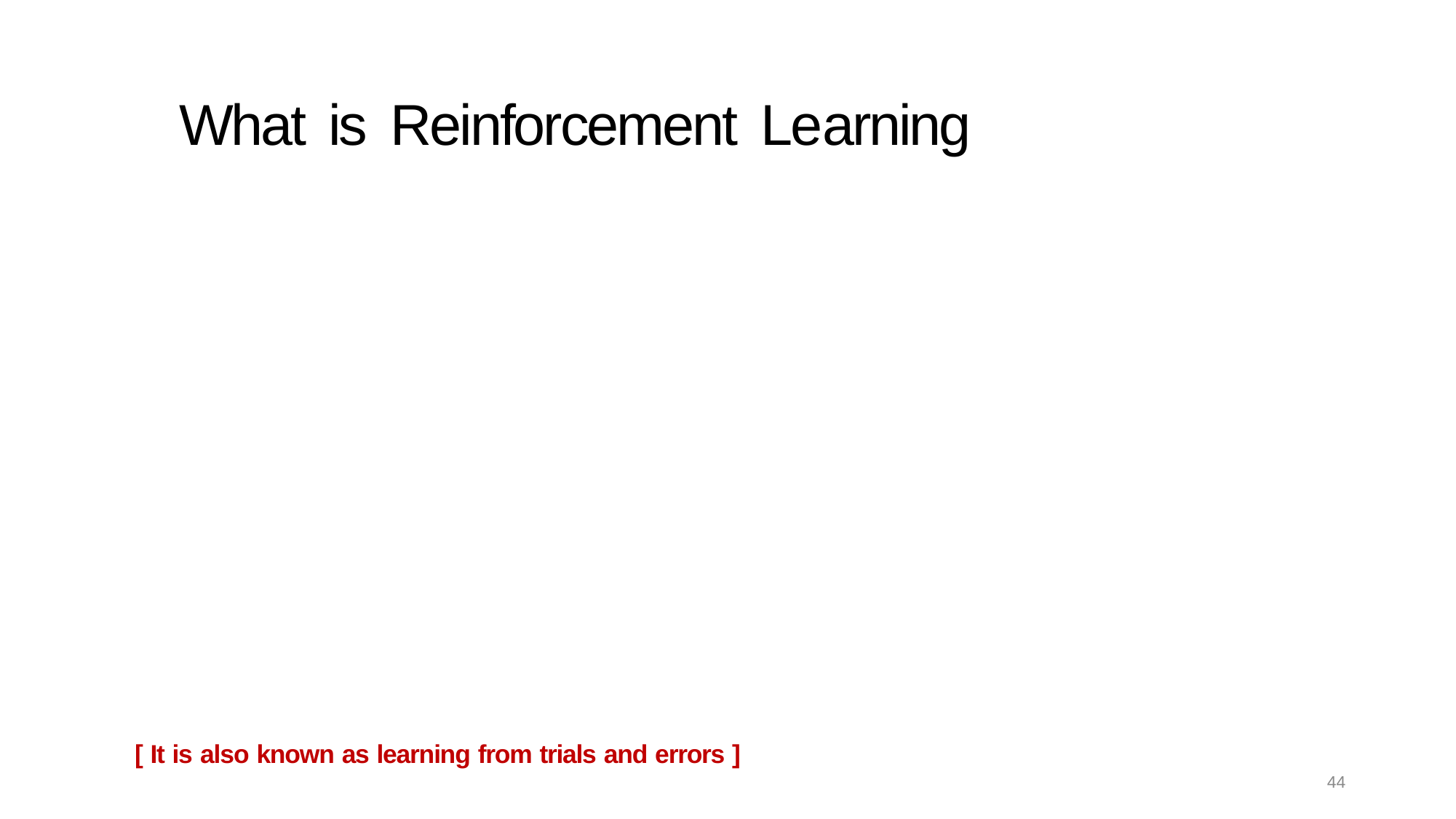

What is Reinforcement Learning

[ It is also known as learning from trials and errors ]

44